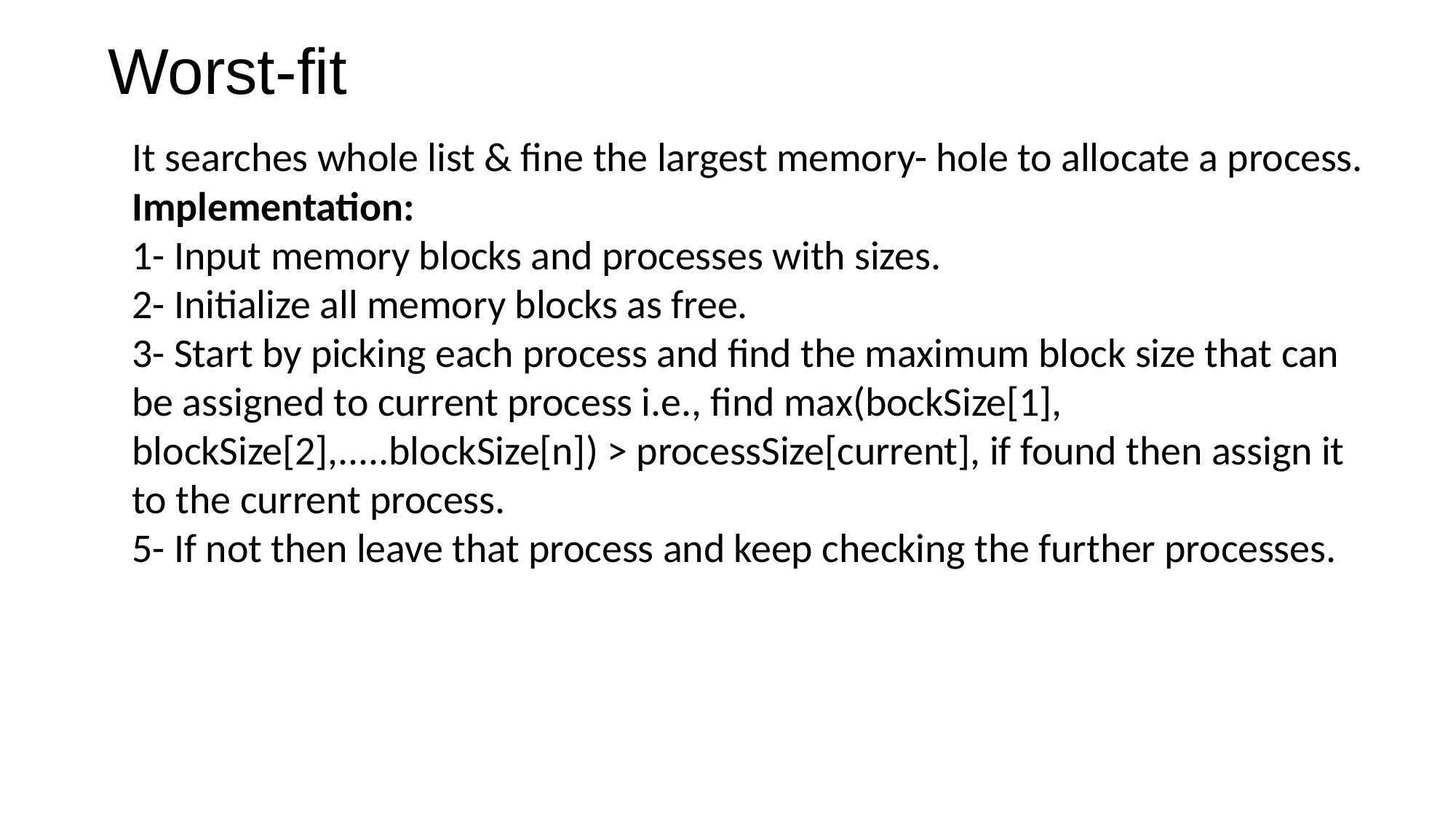

# Worst-fit
It searches whole list & fine the largest memory- hole to allocate a process.
Implementation:
1- Input memory blocks and processes with sizes.
2- Initialize all memory blocks as free.
3- Start by picking each process and find the maximum block size that can be assigned to current process i.e., find max(bockSize[1], blockSize[2],.....blockSize[n]) > processSize[current], if found then assign it to the current process.
5- If not then leave that process and keep checking the further processes.